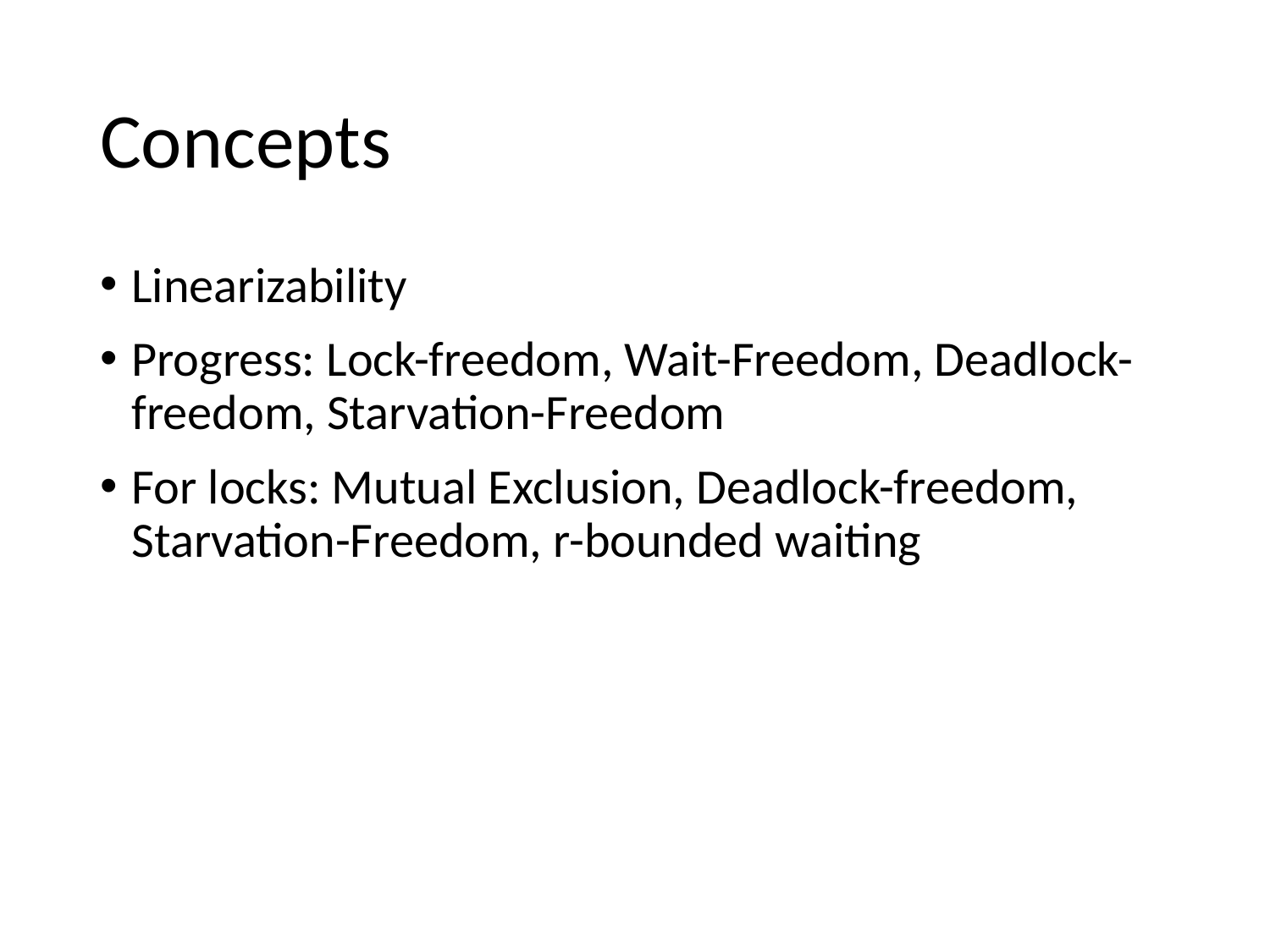

# Concepts
Linearizability
Progress: Lock-freedom, Wait-Freedom, Deadlock-freedom, Starvation-Freedom
For locks: Mutual Exclusion, Deadlock-freedom, Starvation-Freedom, r-bounded waiting